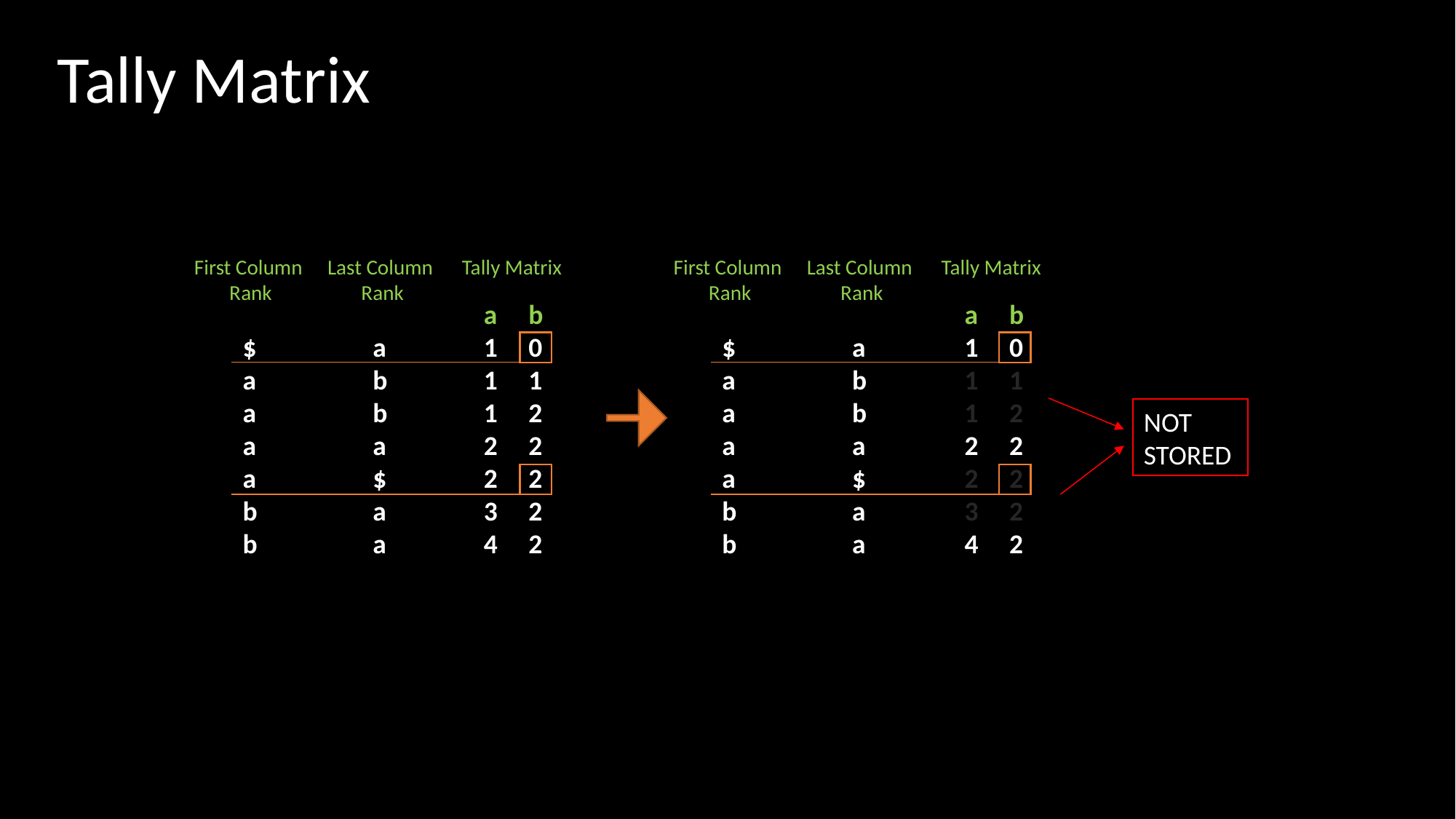

# Tally Matrix
First Column
Rank
$
a
a
a
a
b
b
Last Column
Rank
a
b
b
a
$a
a
Tally Matrix

First Column
Rank
$
a
a
a
a
b
b
Last Column
Rank
a
b
b
a
$a
a
Tally Matrix

NOT STORED
a
1
1
1
2
2
3
4
b
0
1
2
2
2
2
2
a
1
1
1
2
2
3
4
b
0
1
2
2
2
2
2